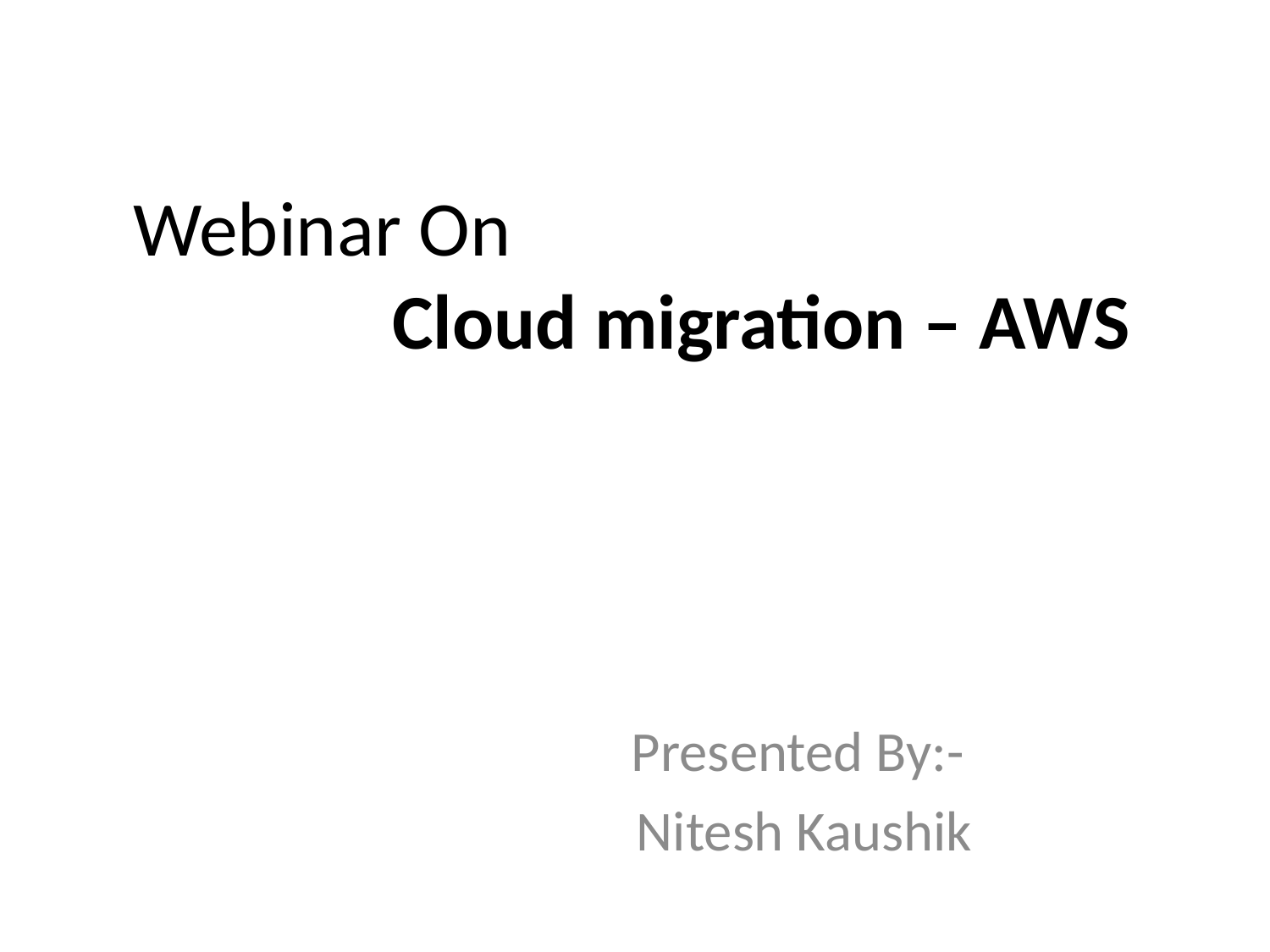

# Webinar On                                                   Cloud migration – AWS
Presented By:-
Nitesh Kaushik